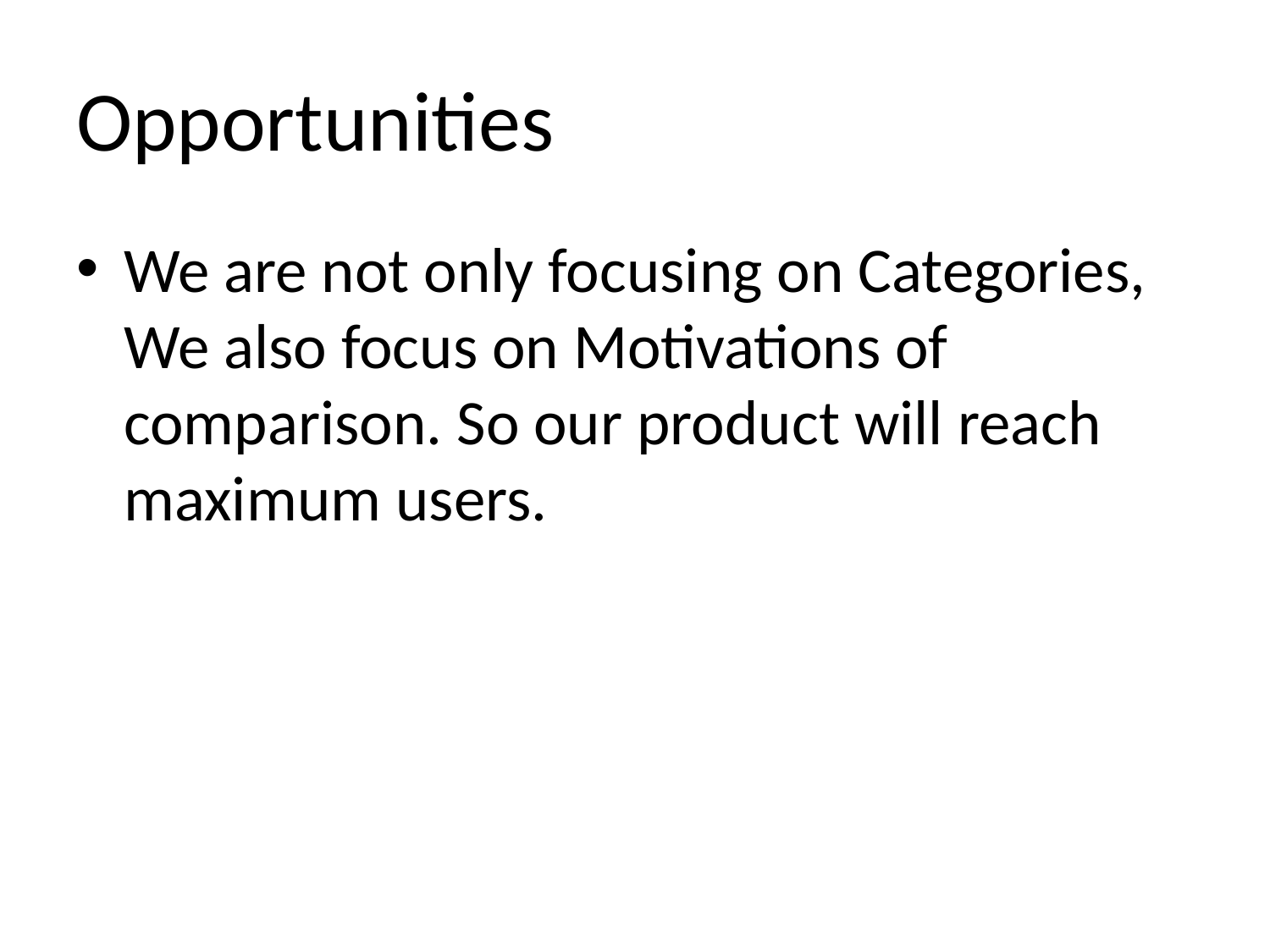

# Opportunities
We are not only focusing on Categories, We also focus on Motivations of comparison. So our product will reach maximum users.